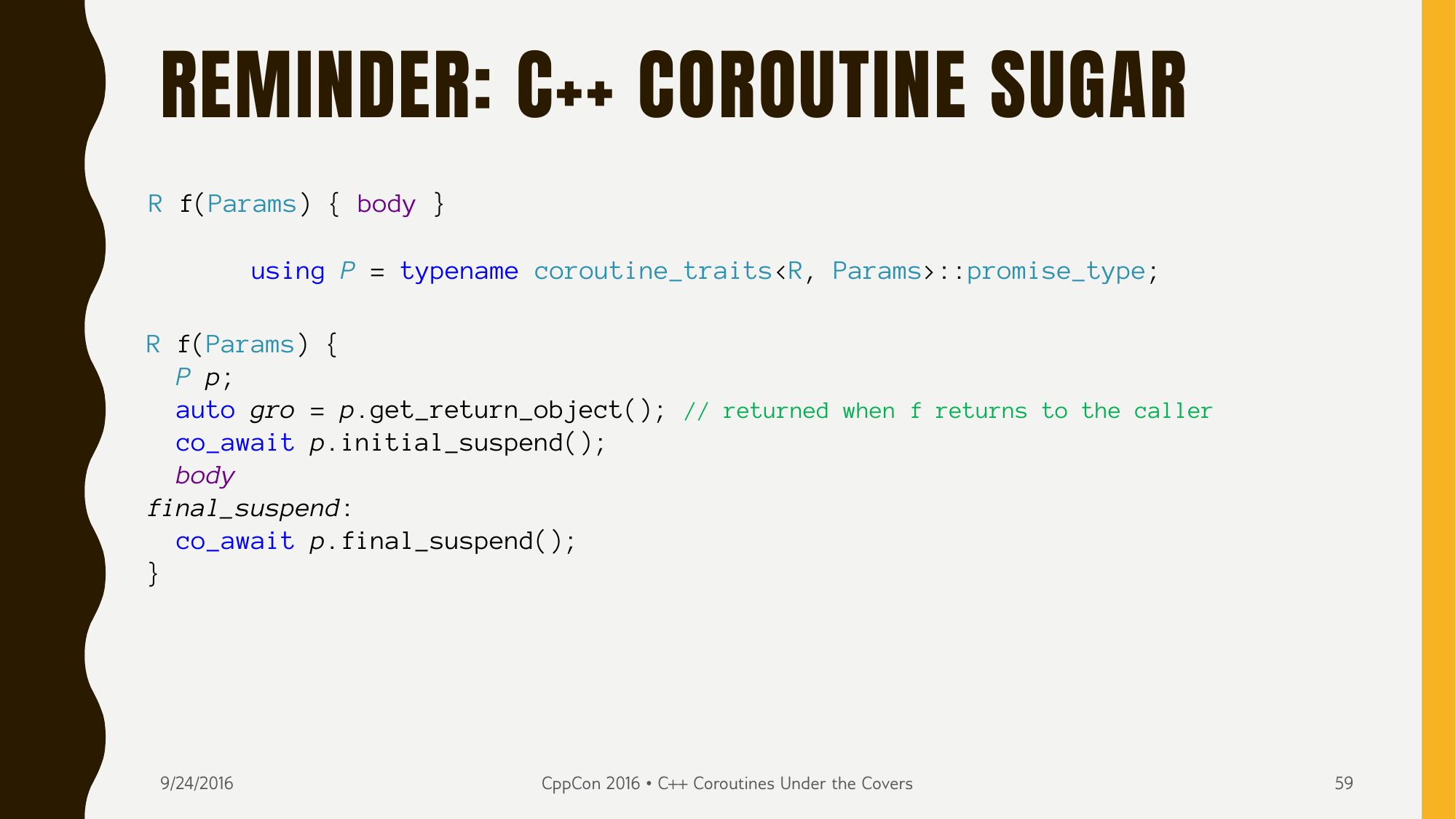

# Reminder: C++ Coroutine Sugar
R f(Params) { body }
using P = typename coroutine_traits<R, Params>::promise_type;
R f(Params) {
  P p;
  auto gro = p.get_return_object(); // returned when f returns to the caller
  co_await p.initial_suspend();
  body
final_suspend:
  co_await p.final_suspend();
}
9/24/2016
CppCon 2016 • C++ Coroutines Under the Covers
59